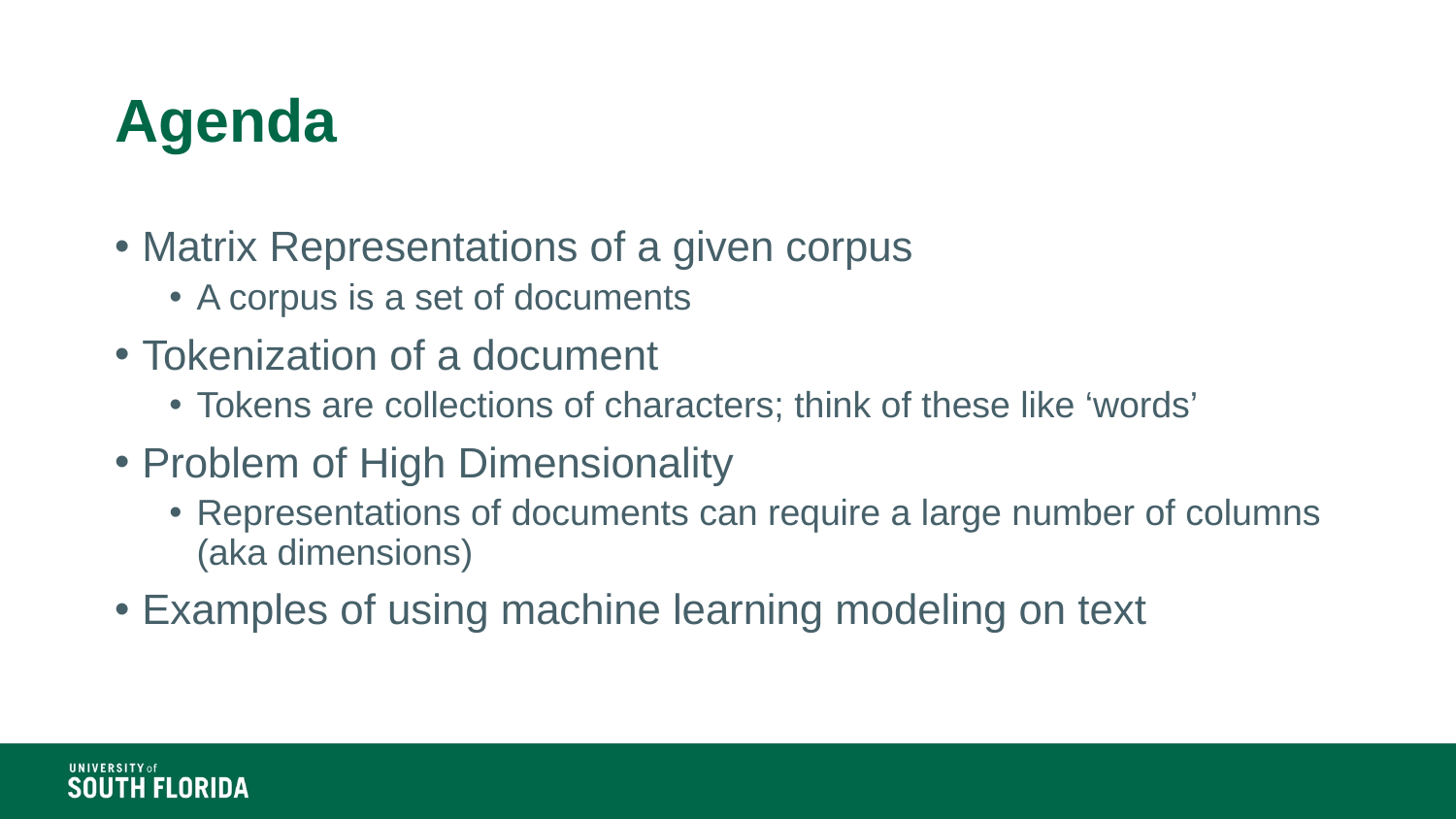

# Agenda
Matrix Representations of a given corpus
A corpus is a set of documents
Tokenization of a document
Tokens are collections of characters; think of these like ‘words’
Problem of High Dimensionality
Representations of documents can require a large number of columns (aka dimensions)
Examples of using machine learning modeling on text